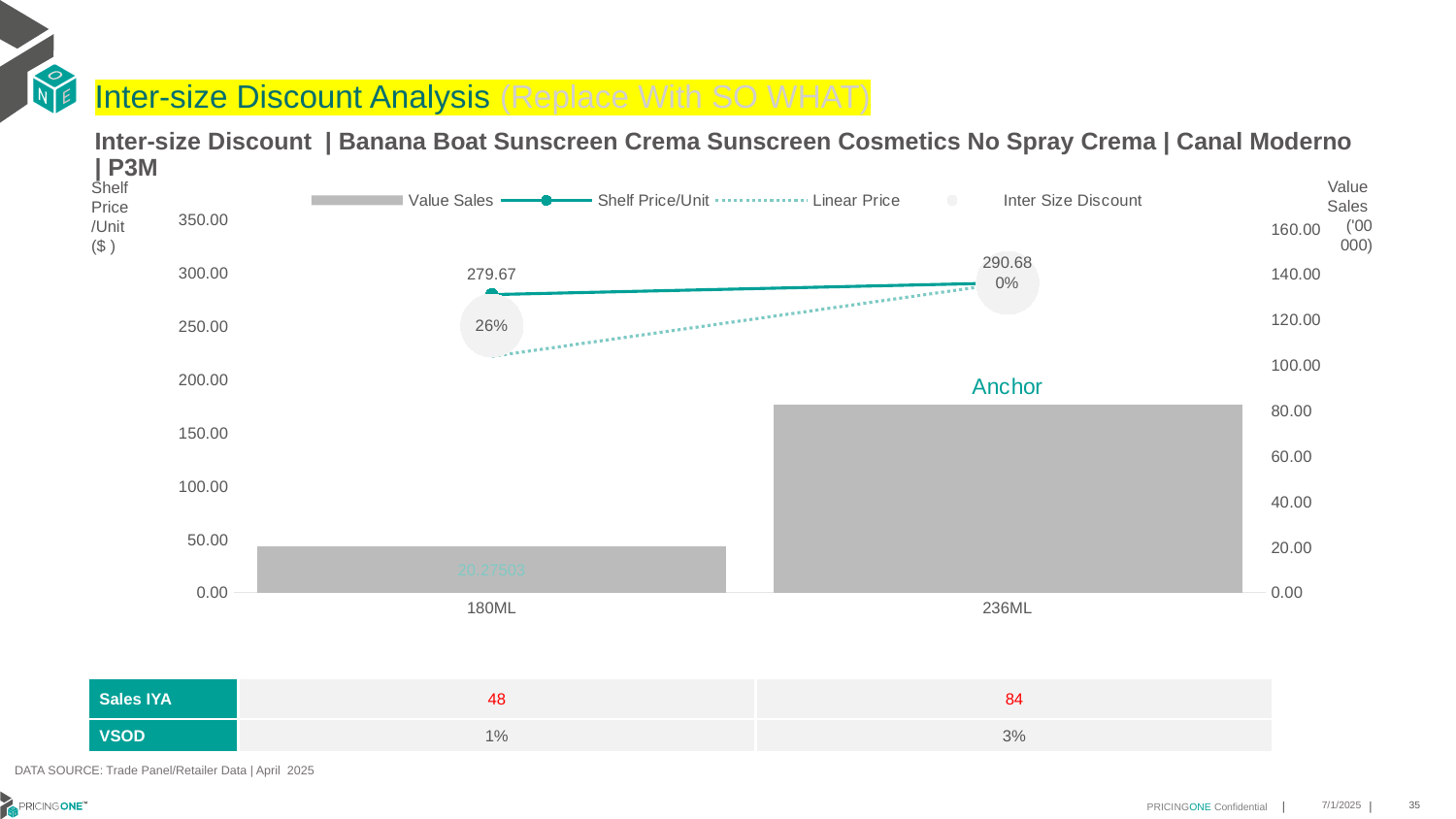

# Inter-size Discount Analysis (Replace With SO WHAT)
Inter-size Discount  | Banana Boat Sunscreen Crema Sunscreen Cosmetics No Spray Crema | Canal Moderno | P3M
Shelf
Price
/Unit
($ )

### Chart

| Category | Value Sales | Shelf Price/Unit | Linear Price | Inter Size Discount |
|---|---|---|---|---|
| 180ML | 20.27503 | 279.6737 | 221.70134745762712 | 250.68752372881357 |
| 236ML | 82.63919 | 290.6751 | 290.6751 | 290.6751 |
Value
Sales
('00 000)
| Sales IYA | 48 | 84 |
| --- | --- | --- |
| VSOD | 1% | 3% |
DATA SOURCE: Trade Panel/Retailer Data | April  2025

7/1/2025
35